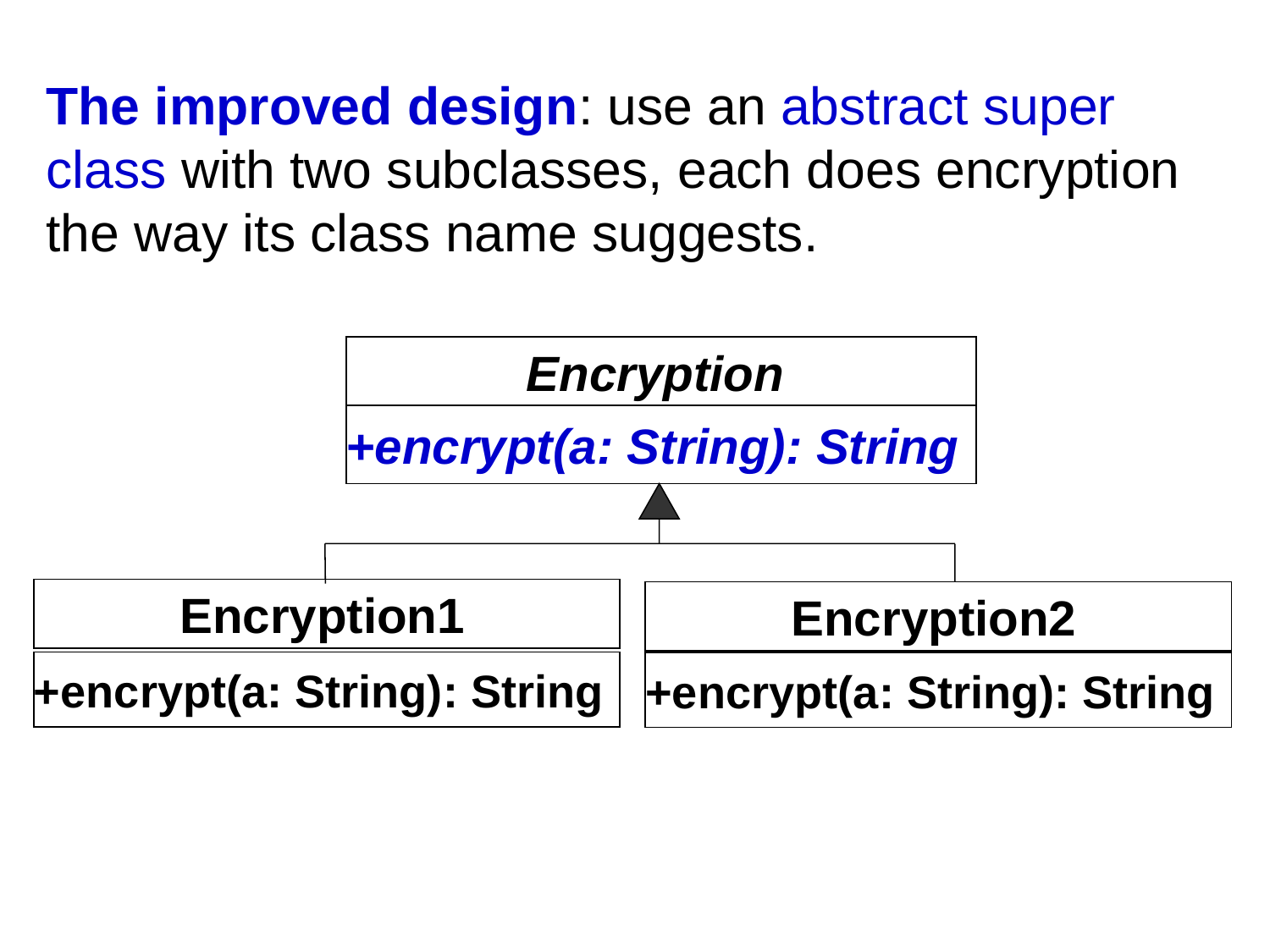

The improved design: use an abstract super class with two subclasses, each does encryption the way its class name suggests.
Encryption
+encrypt(a: String): String

Encryption1
Encryption2
+encrypt(a: String): String
+encrypt(a: String): String